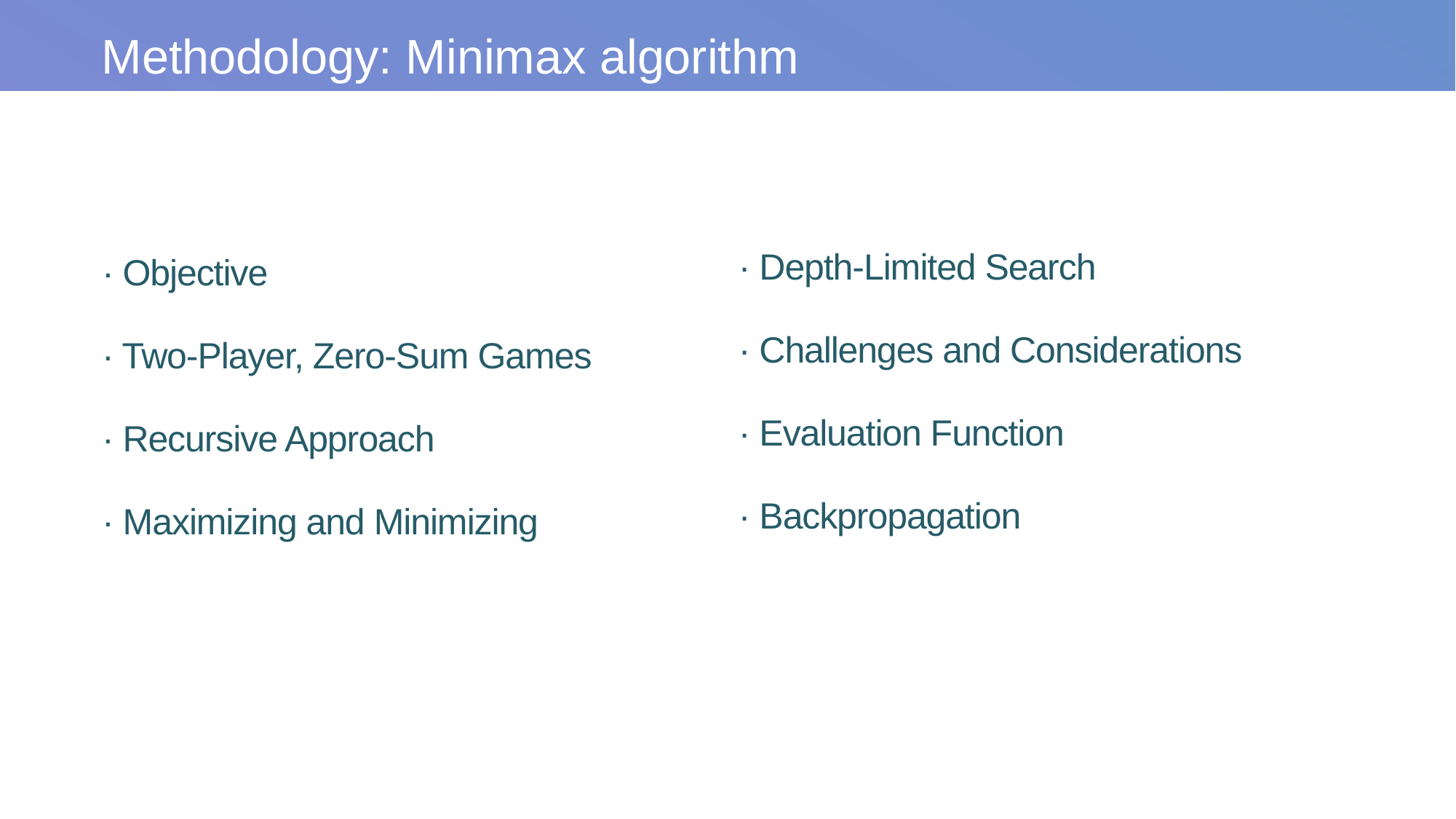

Methodology: Minimax algorithm

· Depth-Limited Search
· Challenges and Considerations

· Evaluation Function
· Backpropagation

# · Objective · Two-Player, Zero-Sum Games · Recursive Approach · Maximizing and Minimizing